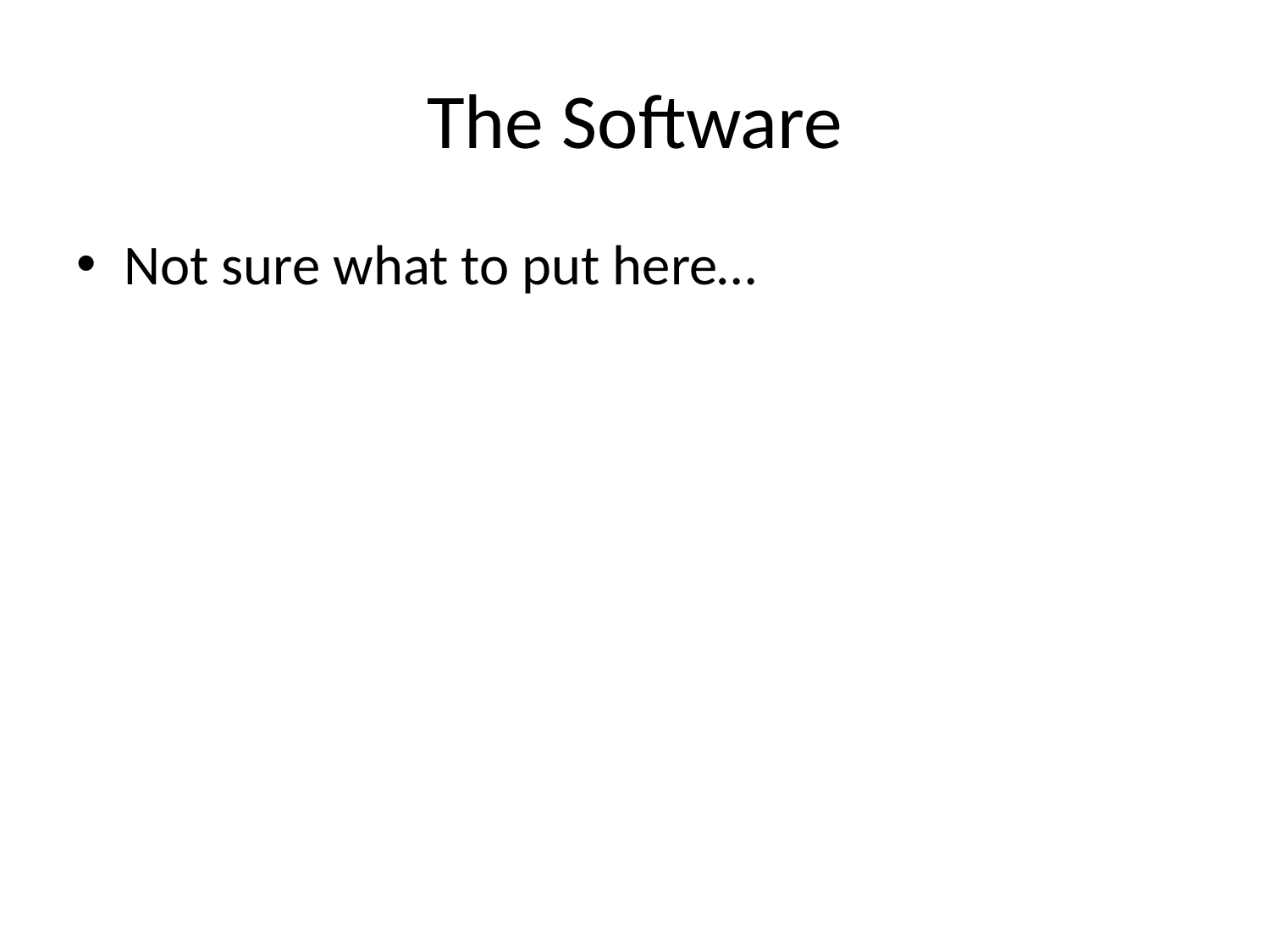

# The Software
Not sure what to put here…